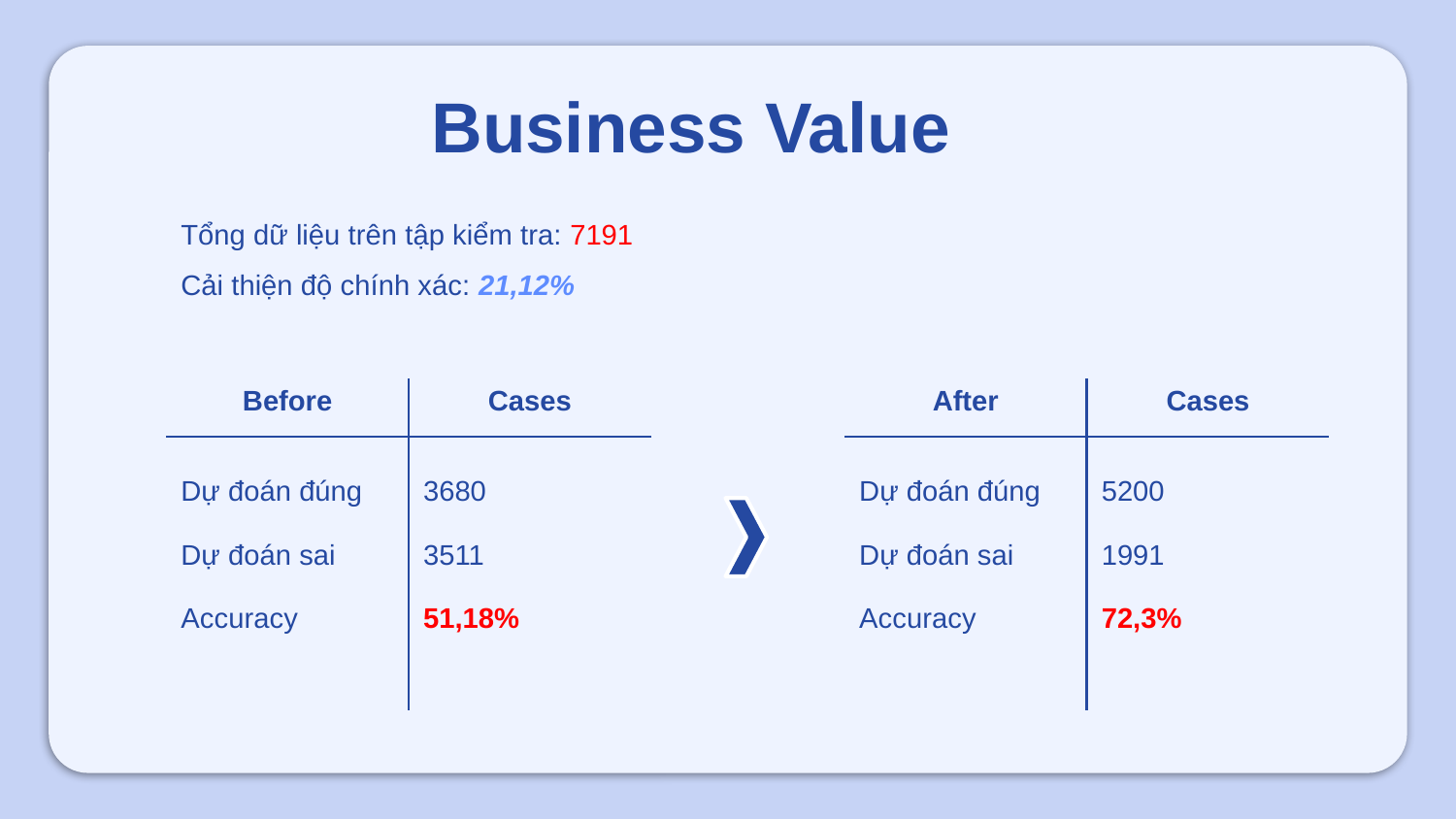

Business Value
Tổng dữ liệu trên tập kiểm tra: 7191
Cải thiện độ chính xác: 21,12%
| Before | Cases |
| --- | --- |
| Dự đoán đúng Dự đoán sai Accuracy | 3680 3511 51,18% |
| After | Cases |
| --- | --- |
| Dự đoán đúng Dự đoán sai Accuracy | 5200 1991 72,3% |